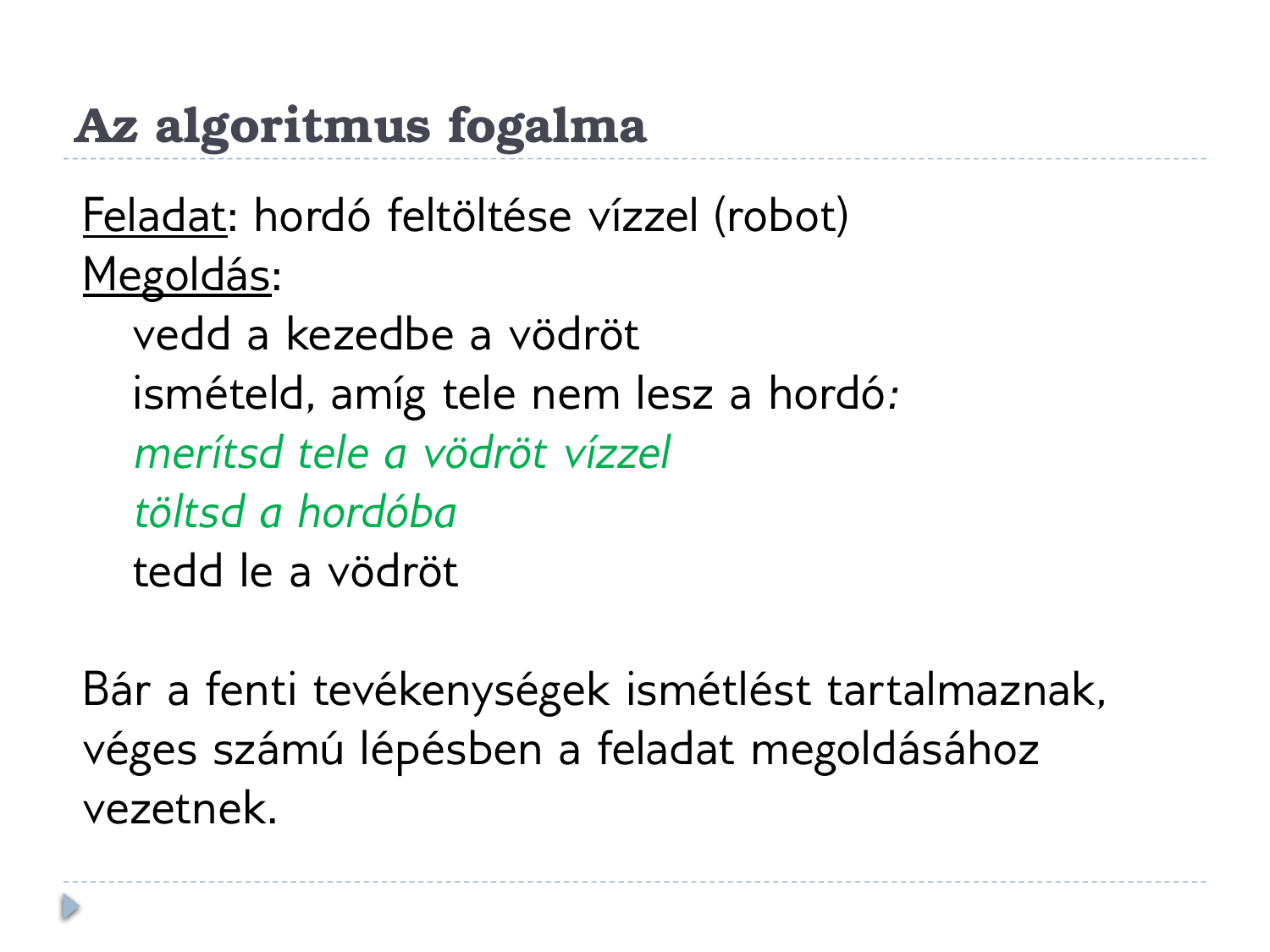

# Az algoritmus fogalma

Feladat: hordó feltöltése vízzel (robot)
Megoldás:
	vedd a kezedbe a vödröt
	ismételd, amíg tele nem lesz a hordó:
	merítsd tele a vödröt vízzel
	töltsd a hordóba
 	tedd le a vödröt

Bár a fenti tevékenységek ismétlést tartalmaznak, véges számú lépésben a feladat megoldásához vezetnek.